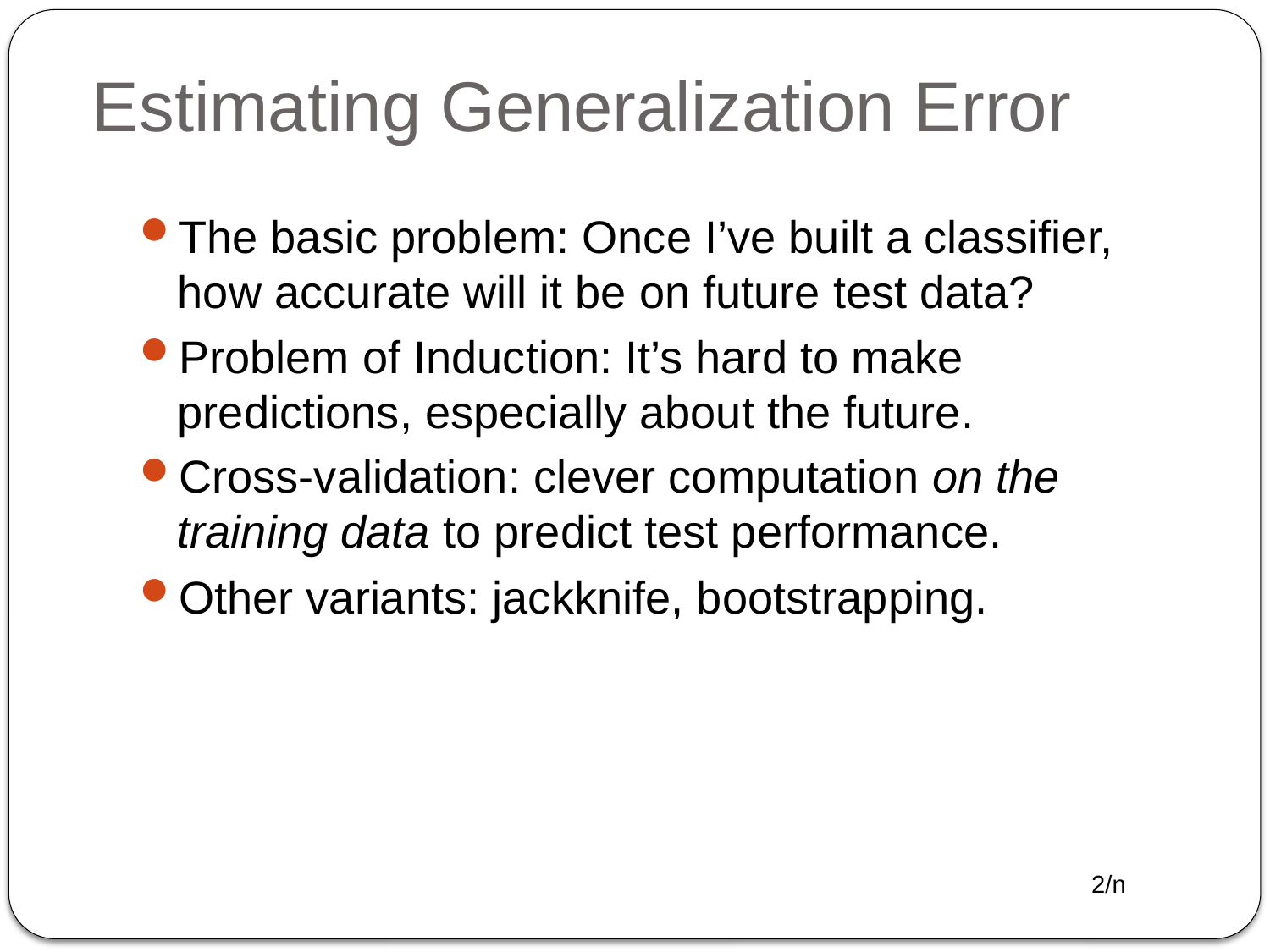

# Estimating Generalization Error
The basic problem: Once I’ve built a classifier, how accurate will it be on future test data?
Problem of Induction: It’s hard to make predictions, especially about the future.
Cross-validation: clever computation on the training data to predict test performance.
Other variants: jackknife, bootstrapping.